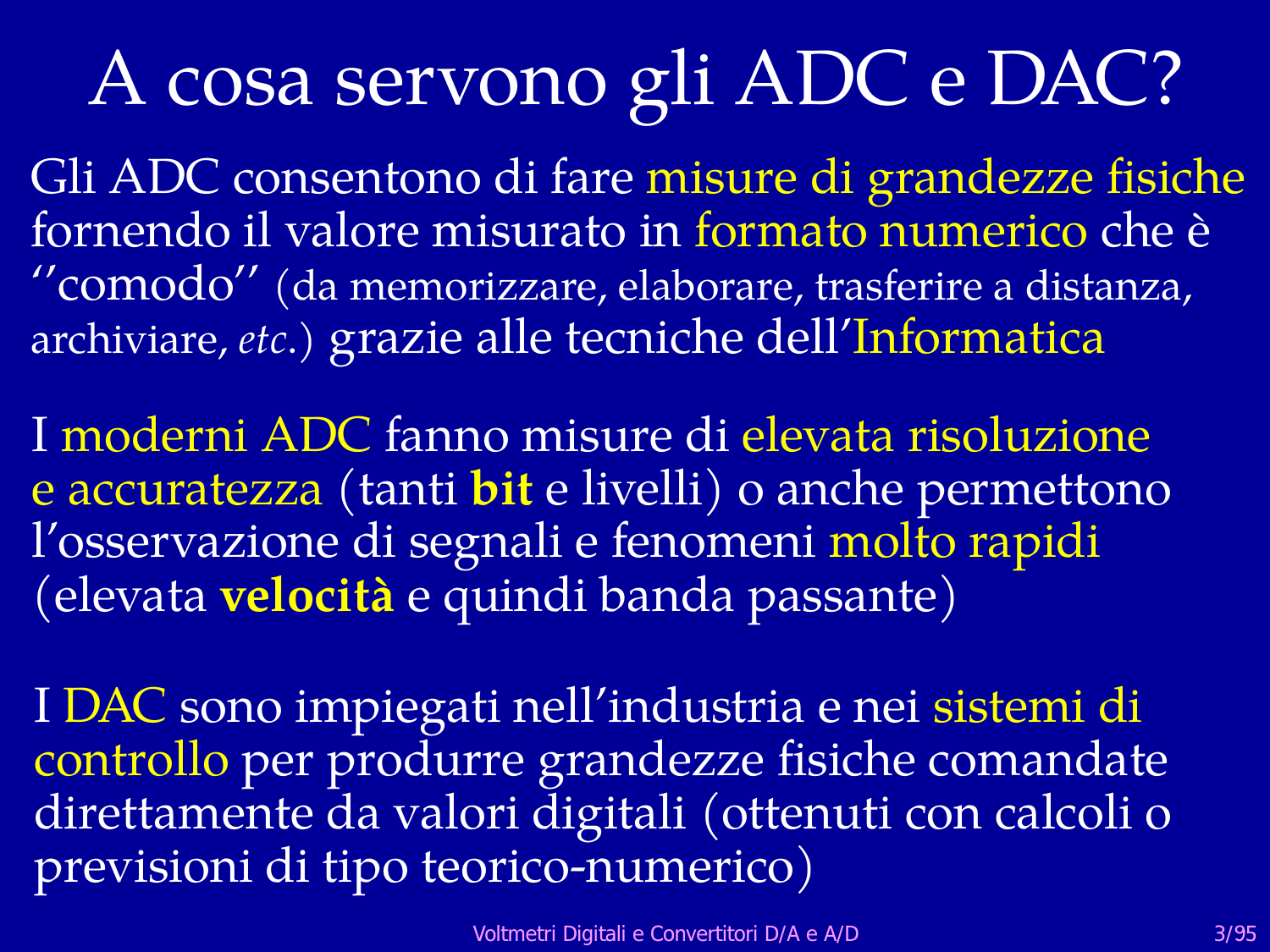

# A cosa servono gli ADC e DAC?
Gli ADC consentono di fare misure di grandezze fisiche fornendo il valore misurato in formato numerico che è ‘’comodo’’ (da memorizzare, elaborare, trasferire a distanza, archiviare, etc.) grazie alle tecniche dell’Informatica
I moderni ADC fanno misure di elevata risoluzione
e accuratezza (tanti bit e livelli) o anche permettono l’osservazione di segnali e fenomeni molto rapidi (elevata velocità e quindi banda passante)
I DAC sono impiegati nell’industria e nei sistemi di controllo per produrre grandezze fisiche comandate direttamente da valori digitali (ottenuti con calcoli o previsioni di tipo teorico-numerico)
Voltmetri Digitali e Convertitori D/A e A/D
3/95